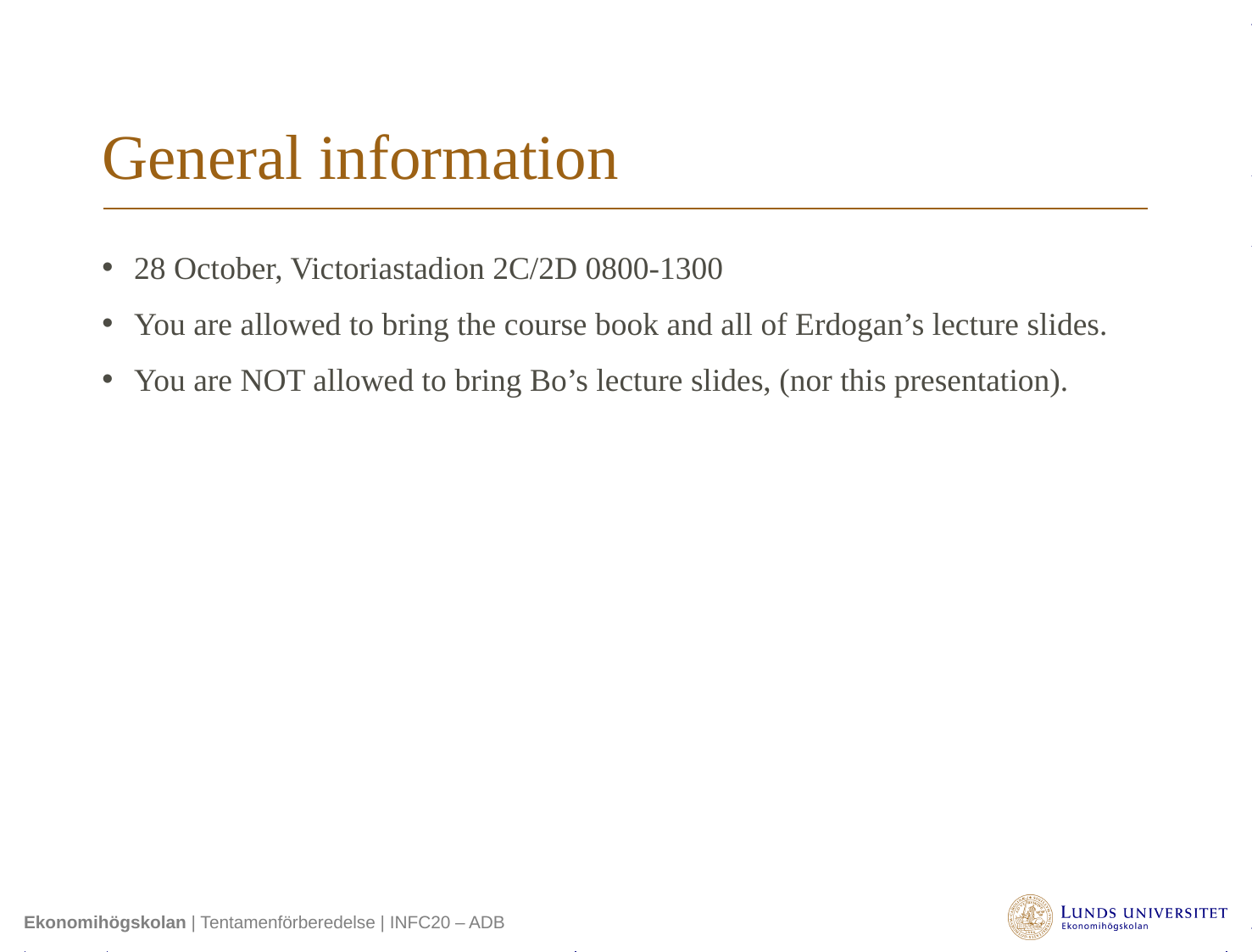

# General information
28 October, Victoriastadion 2C/2D 0800-1300
You are allowed to bring the course book and all of Erdogan’s lecture slides.
You are NOT allowed to bring Bo’s lecture slides, (nor this presentation).